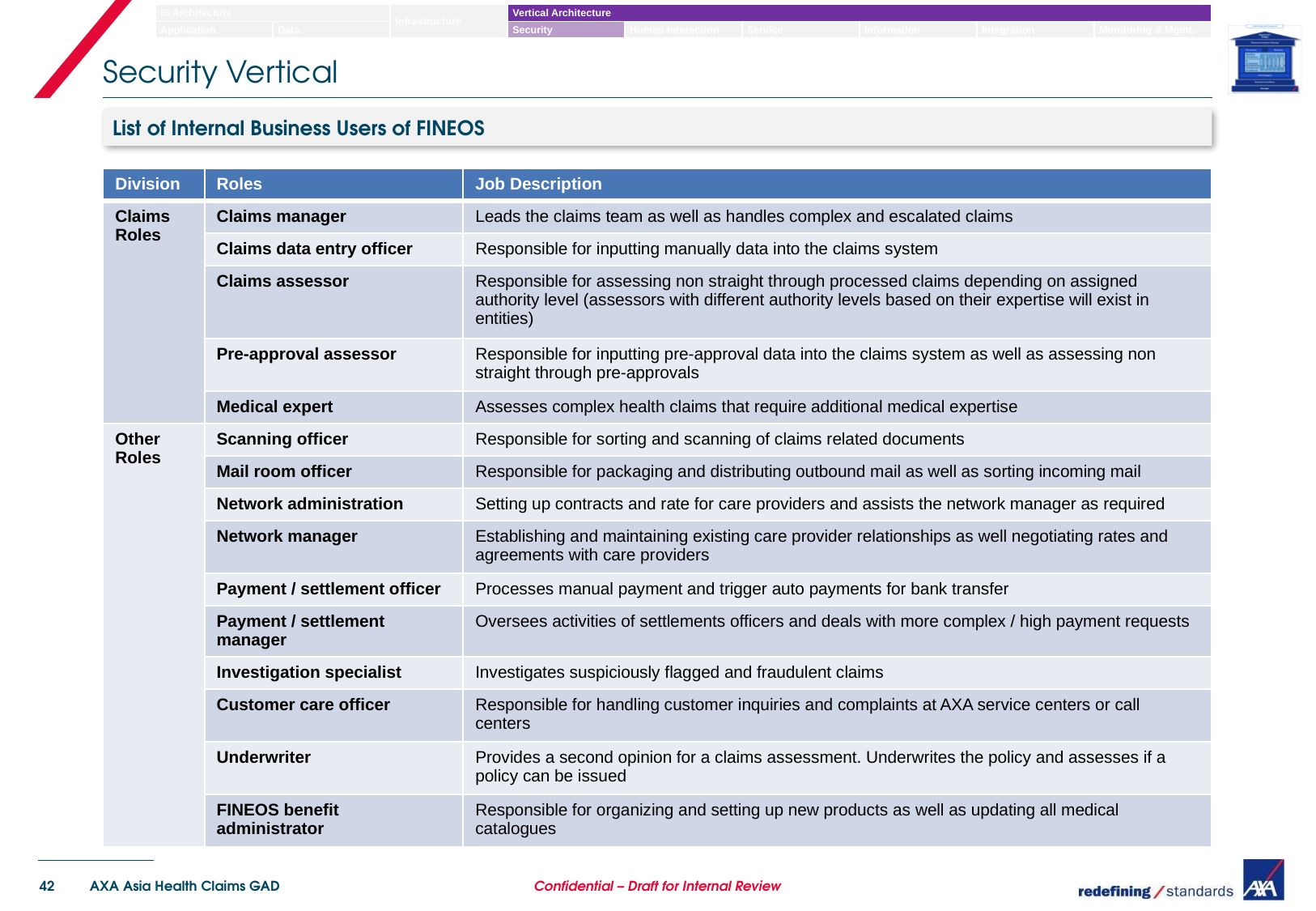

# Security Vertical
List of Internal Business Users of FINEOS
| Division | Roles | Job Description |
| --- | --- | --- |
| Claims Roles | Claims manager | Leads the claims team as well as handles complex and escalated claims |
|  | Claims data entry officer | Responsible for inputting manually data into the claims system |
|  | Claims assessor | Responsible for assessing non straight through processed claims depending on assigned authority level (assessors with different authority levels based on their expertise will exist in entities) |
|  | Pre-approval assessor | Responsible for inputting pre-approval data into the claims system as well as assessing non straight through pre-approvals |
|  | Medical expert | Assesses complex health claims that require additional medical expertise |
| Other Roles | Scanning officer | Responsible for sorting and scanning of claims related documents |
|  | Mail room officer | Responsible for packaging and distributing outbound mail as well as sorting incoming mail |
|  | Network administration | Setting up contracts and rate for care providers and assists the network manager as required |
|  | Network manager | Establishing and maintaining existing care provider relationships as well negotiating rates and agreements with care providers |
|  | Payment / settlement officer | Processes manual payment and trigger auto payments for bank transfer |
|  | Payment / settlement manager | Oversees activities of settlements officers and deals with more complex / high payment requests |
|  | Investigation specialist | Investigates suspiciously flagged and fraudulent claims |
|  | Customer care officer | Responsible for handling customer inquiries and complaints at AXA service centers or call centers |
|  | Underwriter | Provides a second opinion for a claims assessment. Underwrites the policy and assesses if a policy can be issued |
|  | FINEOS benefit administrator | Responsible for organizing and setting up new products as well as updating all medical catalogues |
42